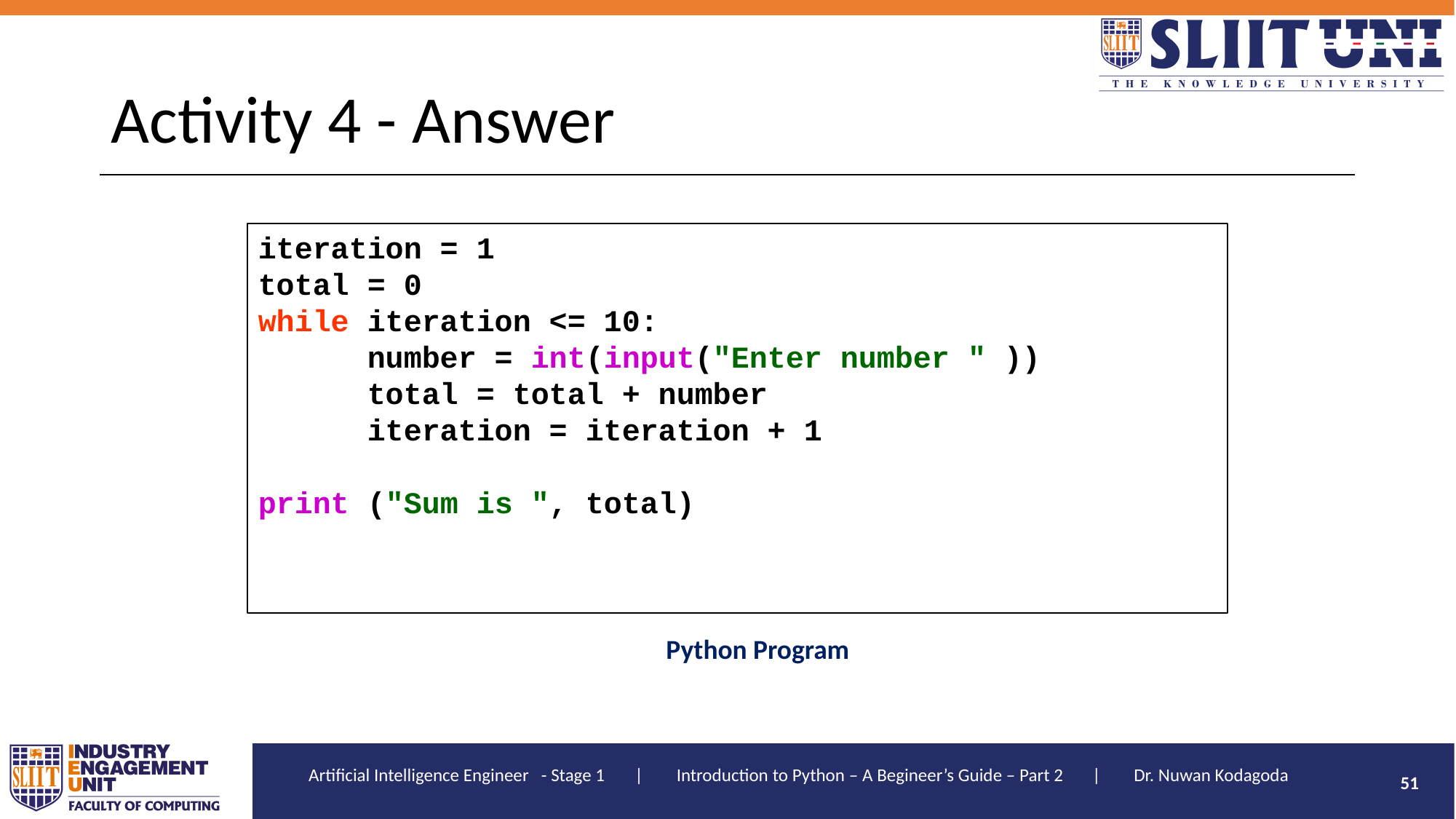

# Activity 4 - Answer
iteration = 1
total = 0
while iteration <= 10:
	number = int(input("Enter number " ))
	total = total + number
	iteration = iteration + 1

print ("Sum is ", total)

Python Program
51